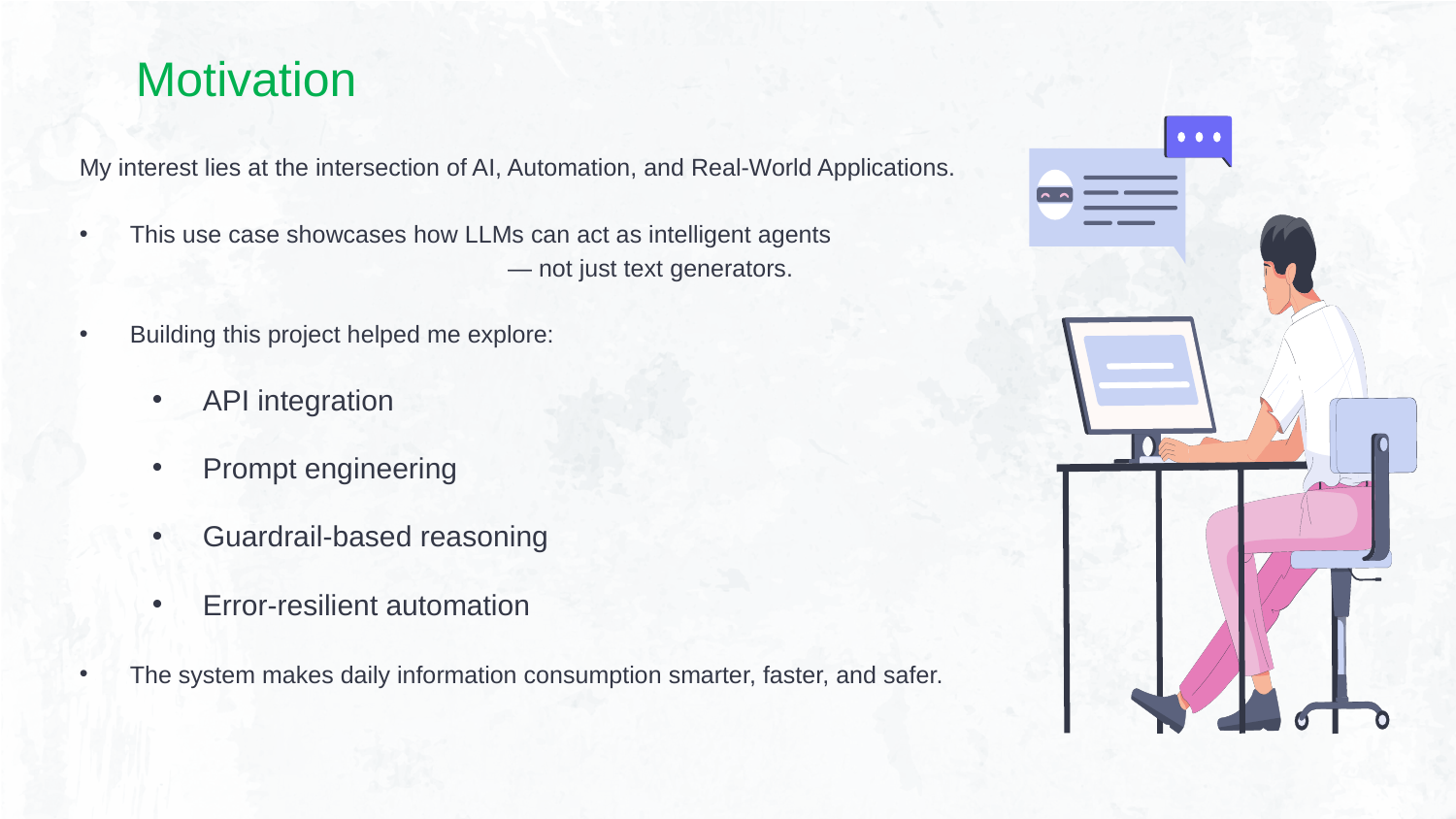

Motivation
My interest lies at the intersection of AI, Automation, and Real-World Applications.

This use case showcases how LLMs can act as intelligent agents
                                                               — not just text generators.

Building this project helped me explore:

API integration

Prompt engineering

Guardrail-based reasoning

Error-resilient automation

The system makes daily information consumption smarter, faster, and safer.